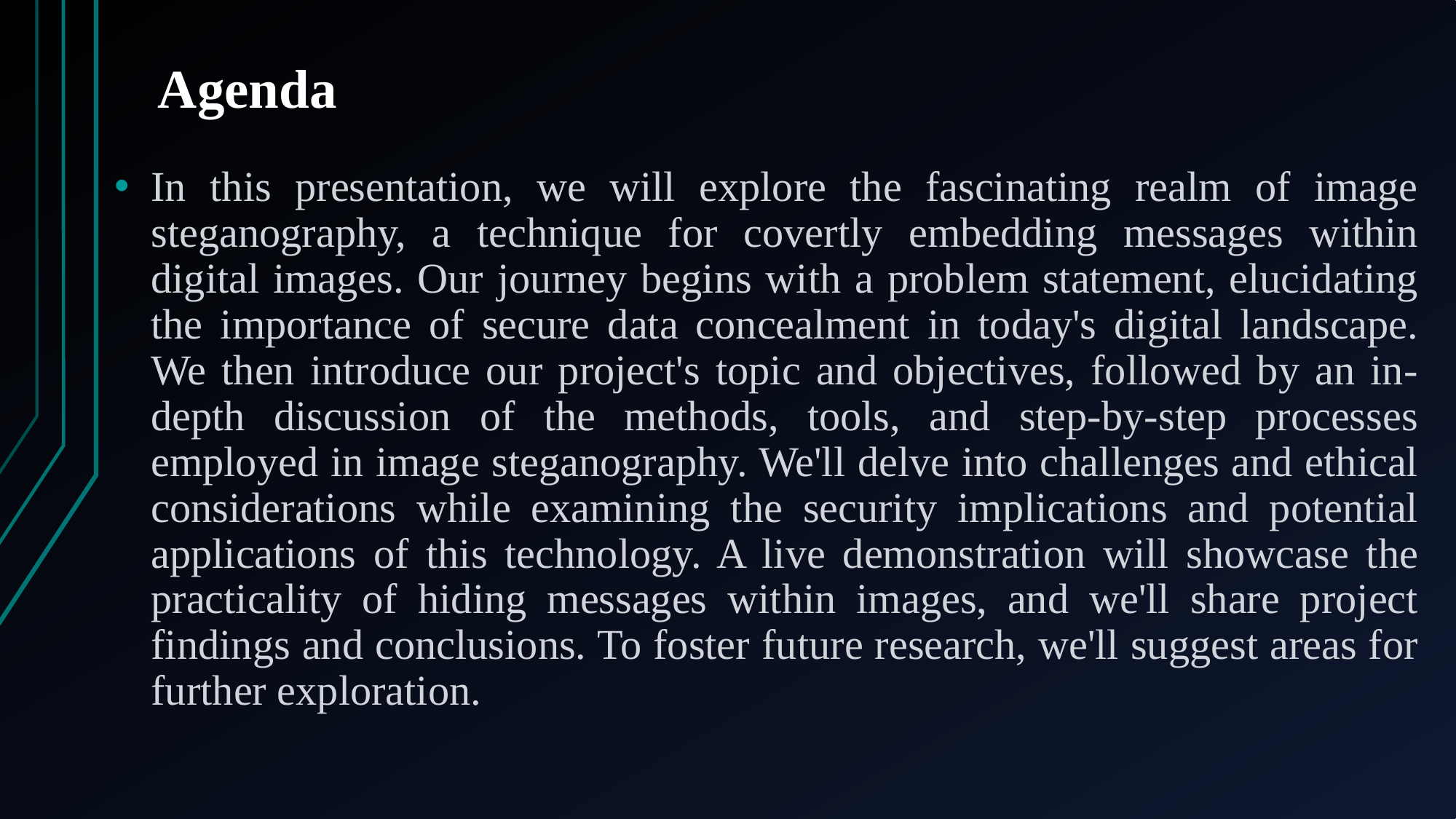

# Agenda
In this presentation, we will explore the fascinating realm of image steganography, a technique for covertly embedding messages within digital images. Our journey begins with a problem statement, elucidating the importance of secure data concealment in today's digital landscape. We then introduce our project's topic and objectives, followed by an in-depth discussion of the methods, tools, and step-by-step processes employed in image steganography. We'll delve into challenges and ethical considerations while examining the security implications and potential applications of this technology. A live demonstration will showcase the practicality of hiding messages within images, and we'll share project findings and conclusions. To foster future research, we'll suggest areas for further exploration.